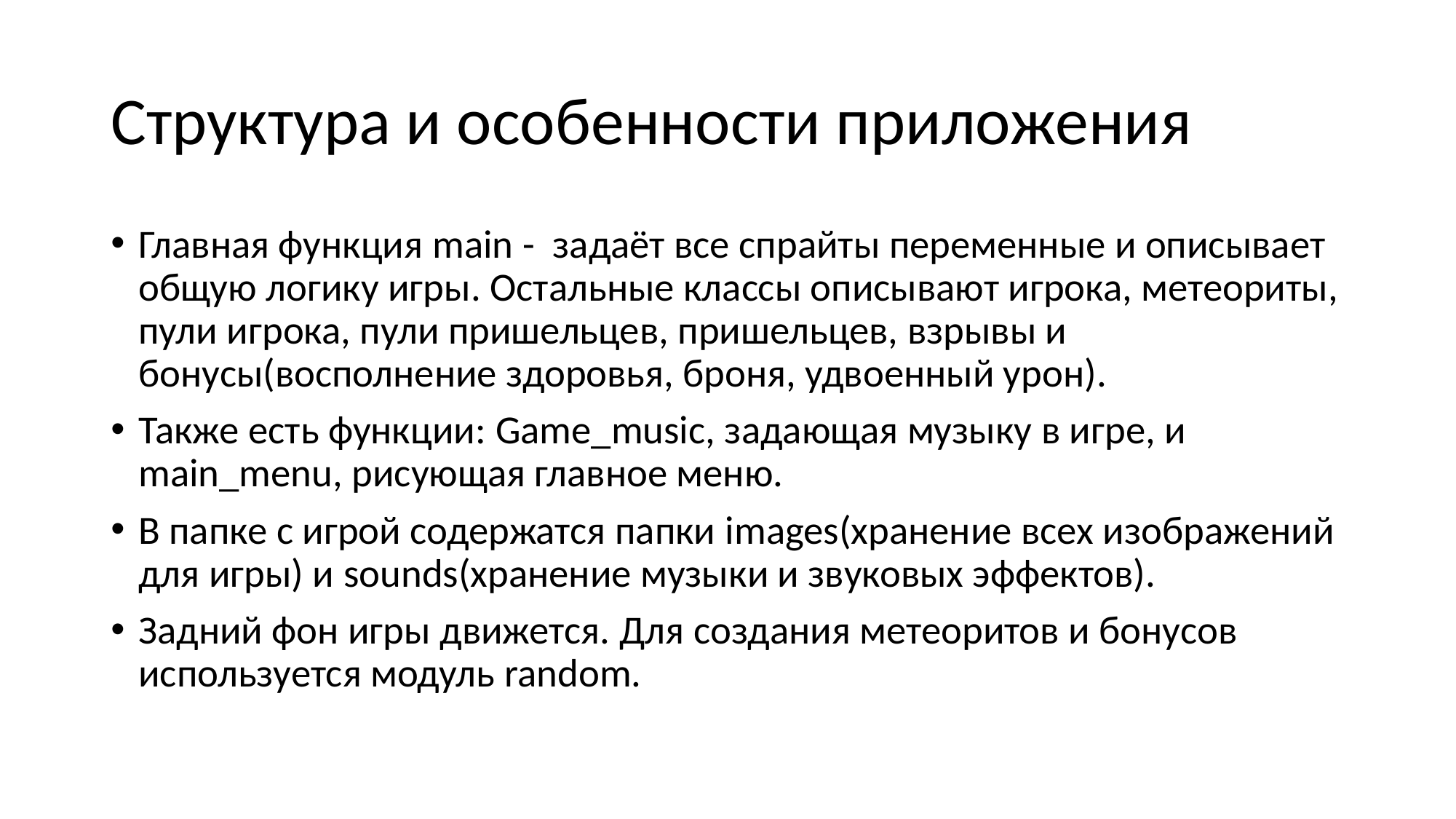

# Структура и особенности приложения
Главная функция main -  задаёт все спрайты переменные и описывает общую логику игры. Остальные классы описывают игрока, метеориты, пули игрока, пули пришельцев, пришельцев, взрывы и бонусы(восполнение здоровья, броня, удвоенный урон).
Также есть функции: Game_music, задающая музыку в игре, и main_menu, рисующая главное меню.
В папке с игрой содержатся папки images(хранение всех изображений для игры) и sounds(хранение музыки и звуковых эффектов).
Задний фон игры движется. Для создания метеоритов и бонусов используется модуль random.